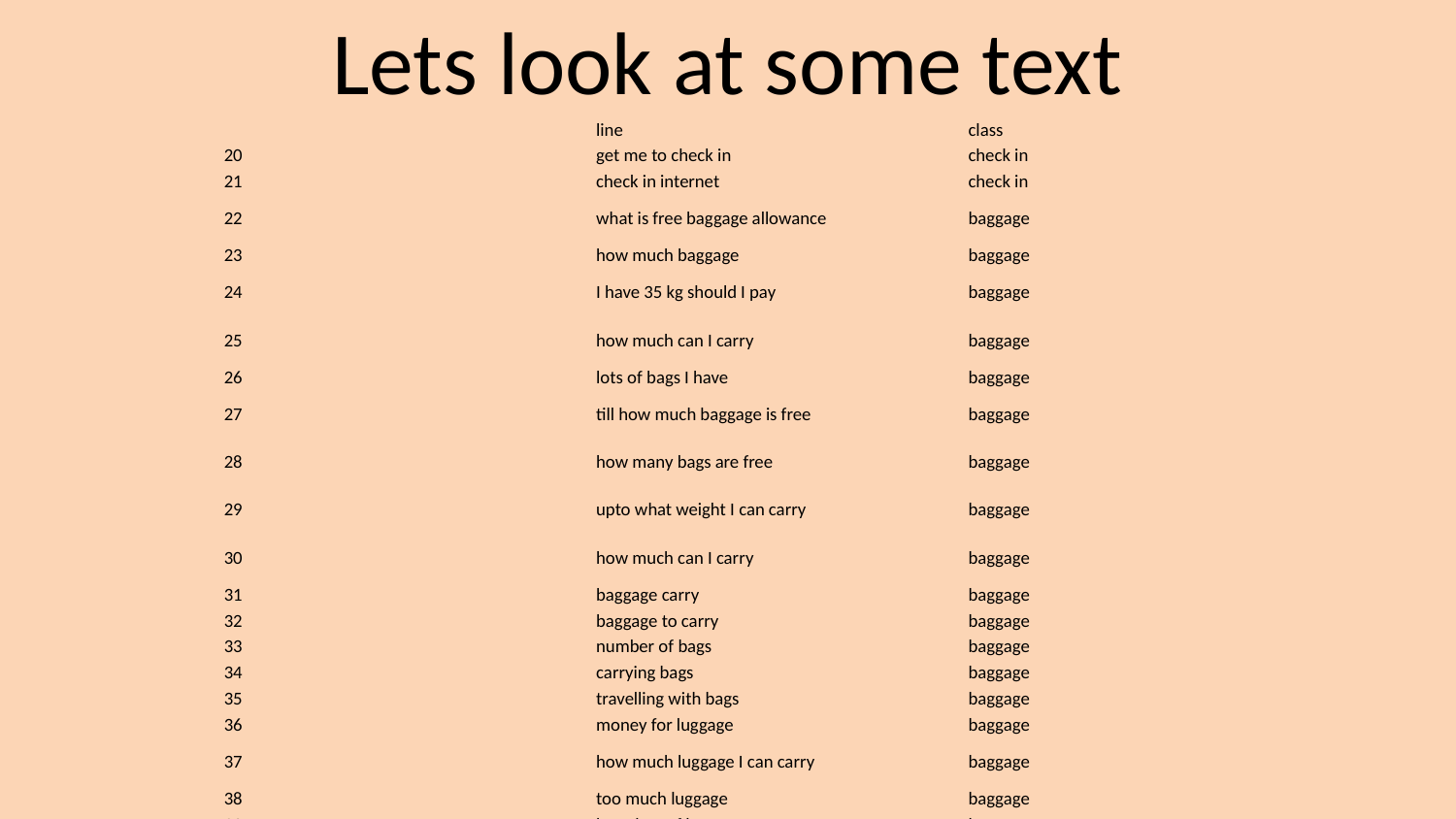

# Lets look at some text
|  | line | class |
| --- | --- | --- |
| 20 | get me to check in | check in |
| 21 | check in internet | check in |
| 22 | what is free baggage allowance | baggage |
| 23 | how much baggage | baggage |
| 24 | I have 35 kg should I pay | baggage |
| 25 | how much can I carry | baggage |
| 26 | lots of bags I have | baggage |
| 27 | till how much baggage is free | baggage |
| 28 | how many bags are free | baggage |
| 29 | upto what weight I can carry | baggage |
| 30 | how much can I carry | baggage |
| 31 | baggage carry | baggage |
| 32 | baggage to carry | baggage |
| 33 | number of bags | baggage |
| 34 | carrying bags | baggage |
| 35 | travelling with bags | baggage |
| 36 | money for luggage | baggage |
| 37 | how much luggage I can carry | baggage |
| 38 | too much luggage | baggage |
| 39 | have lots of luggage | baggage |
| 40 | how much luggage I can carry | baggage |